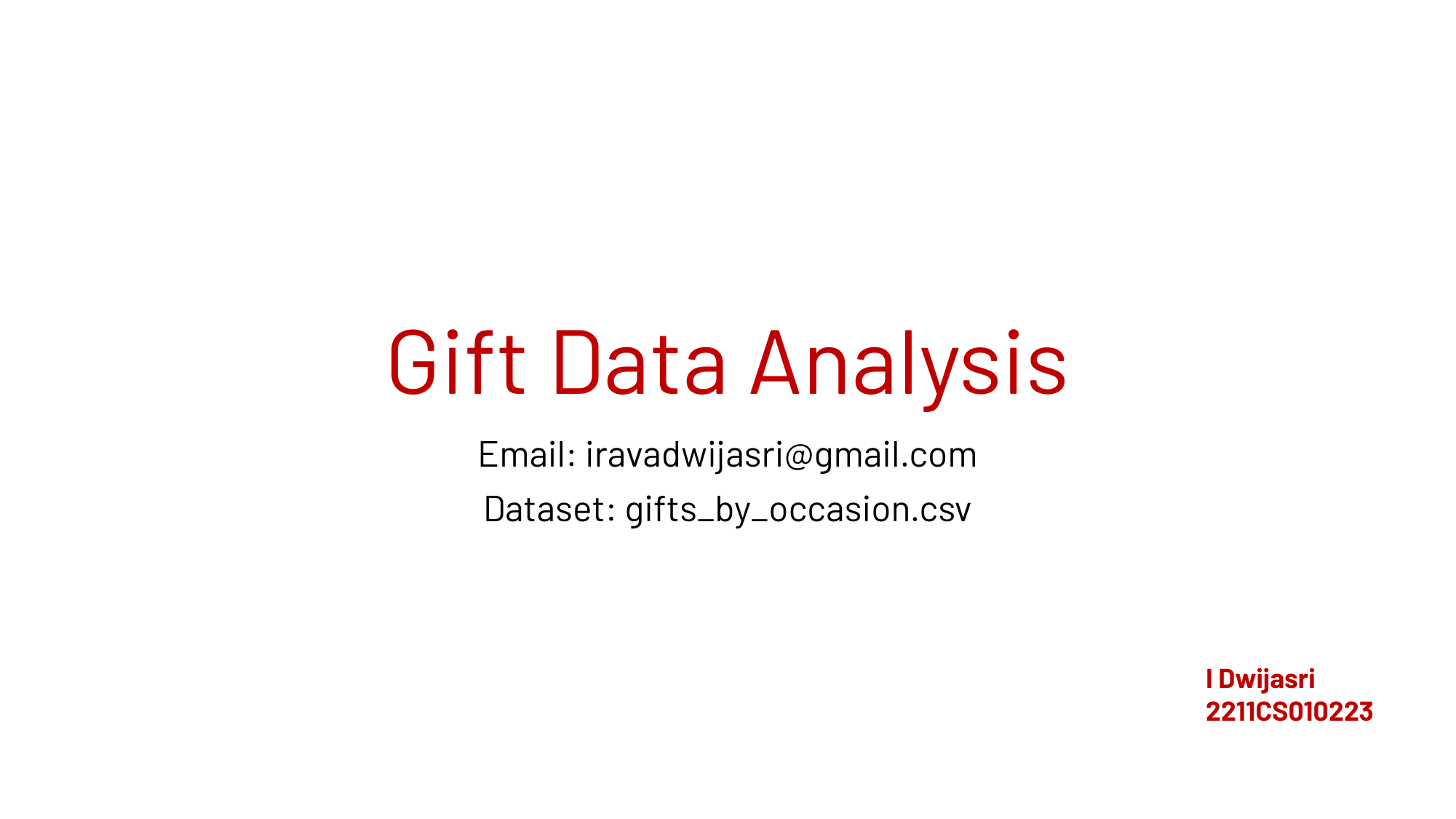

# Gift Data Analysis
Email: iravadwijasri@gmail.com
Dataset: gifts_by_occasion.csv
I Dwijasri
2211CS010223